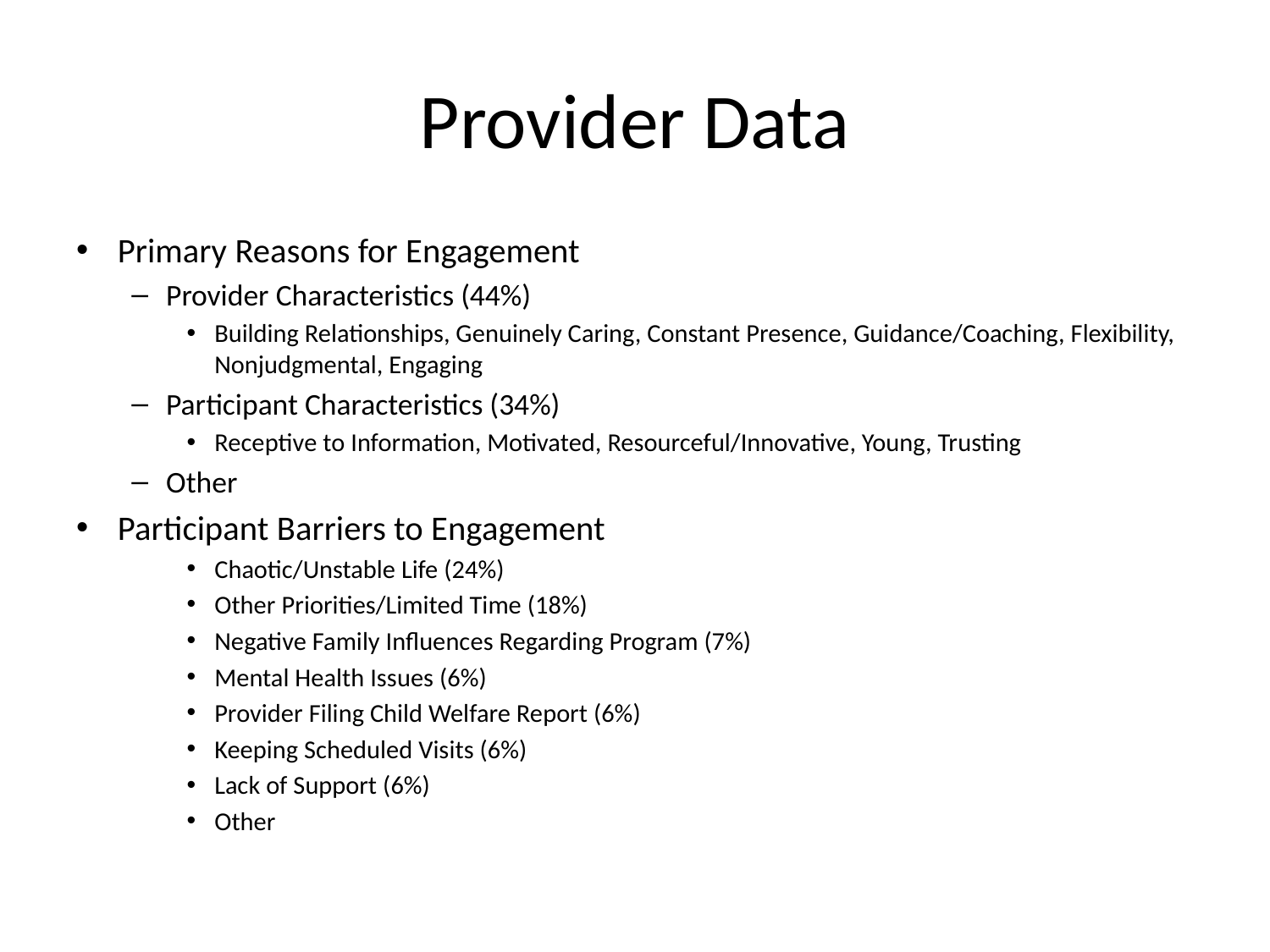

# Provider Data
Primary Reasons for Engagement
Provider Characteristics (44%)
Building Relationships, Genuinely Caring, Constant Presence, Guidance/Coaching, Flexibility, Nonjudgmental, Engaging
Participant Characteristics (34%)
Receptive to Information, Motivated, Resourceful/Innovative, Young, Trusting
Other
Participant Barriers to Engagement
Chaotic/Unstable Life (24%)
Other Priorities/Limited Time (18%)
Negative Family Influences Regarding Program (7%)
Mental Health Issues (6%)
Provider Filing Child Welfare Report (6%)
Keeping Scheduled Visits (6%)
Lack of Support (6%)
Other